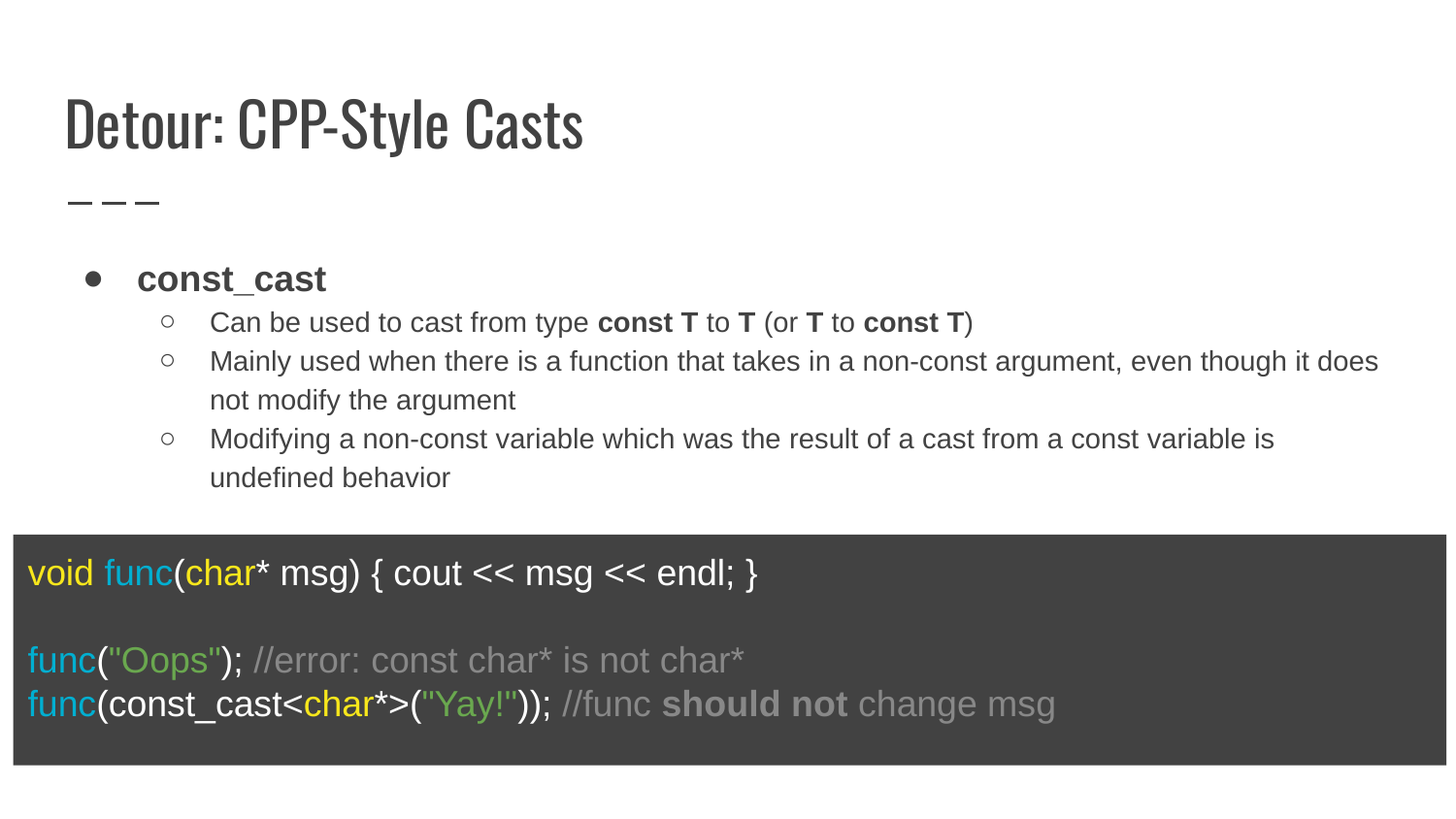

# Detour: CPP-Style Casts
const_cast
Can be used to cast from type const T to T (or T to const T)
Mainly used when there is a function that takes in a non-const argument, even though it does not modify the argument
Modifying a non-const variable which was the result of a cast from a const variable is undefined behavior
void func(char* msg) { cout << msg << endl; }

func("Oops"); //error: const char* is not char*
func(const_cast<char*>("Yay!")); //func should not change msg